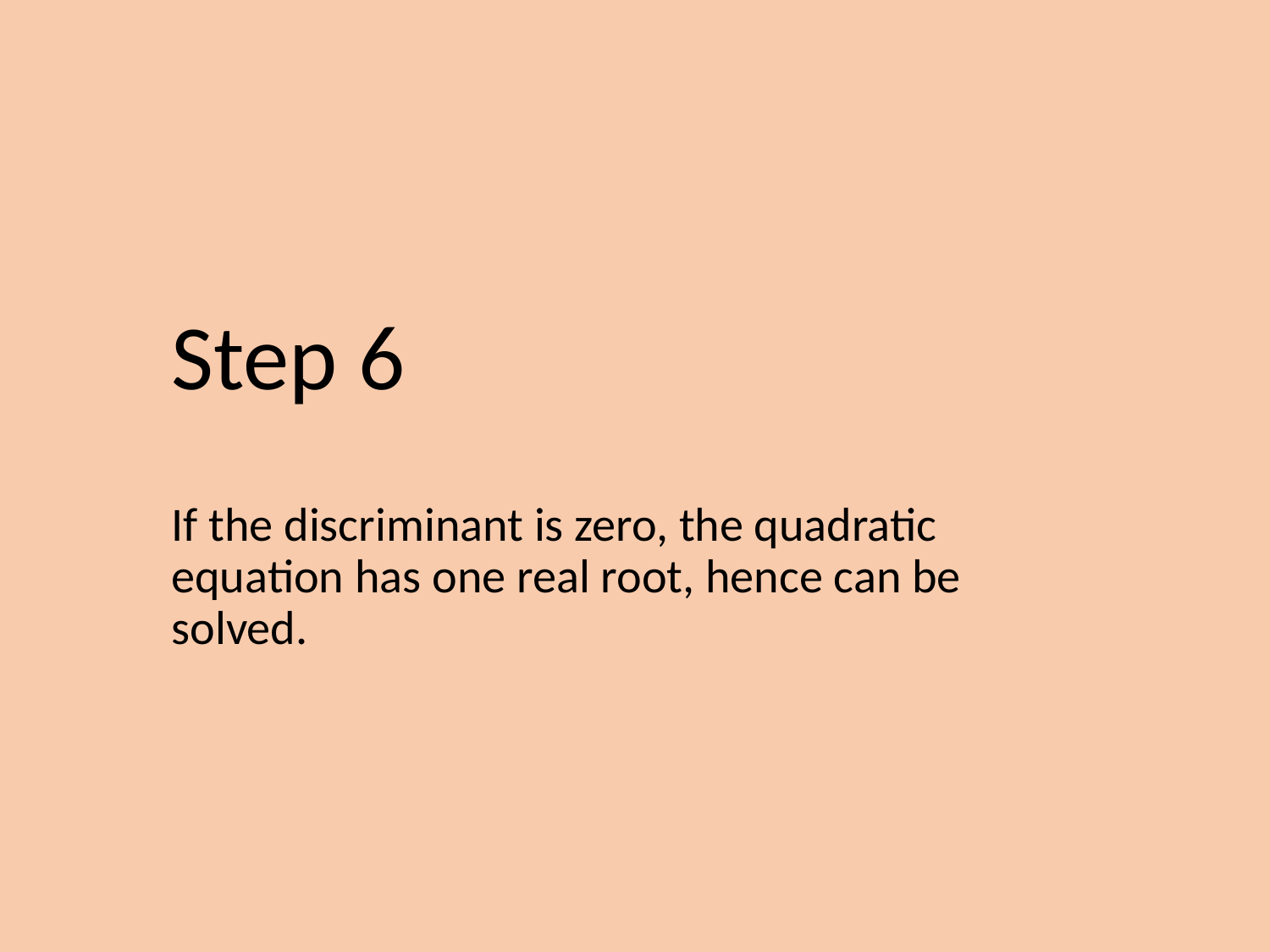

# Step 6
If the discriminant is zero, the quadratic equation has one real root, hence can be solved.